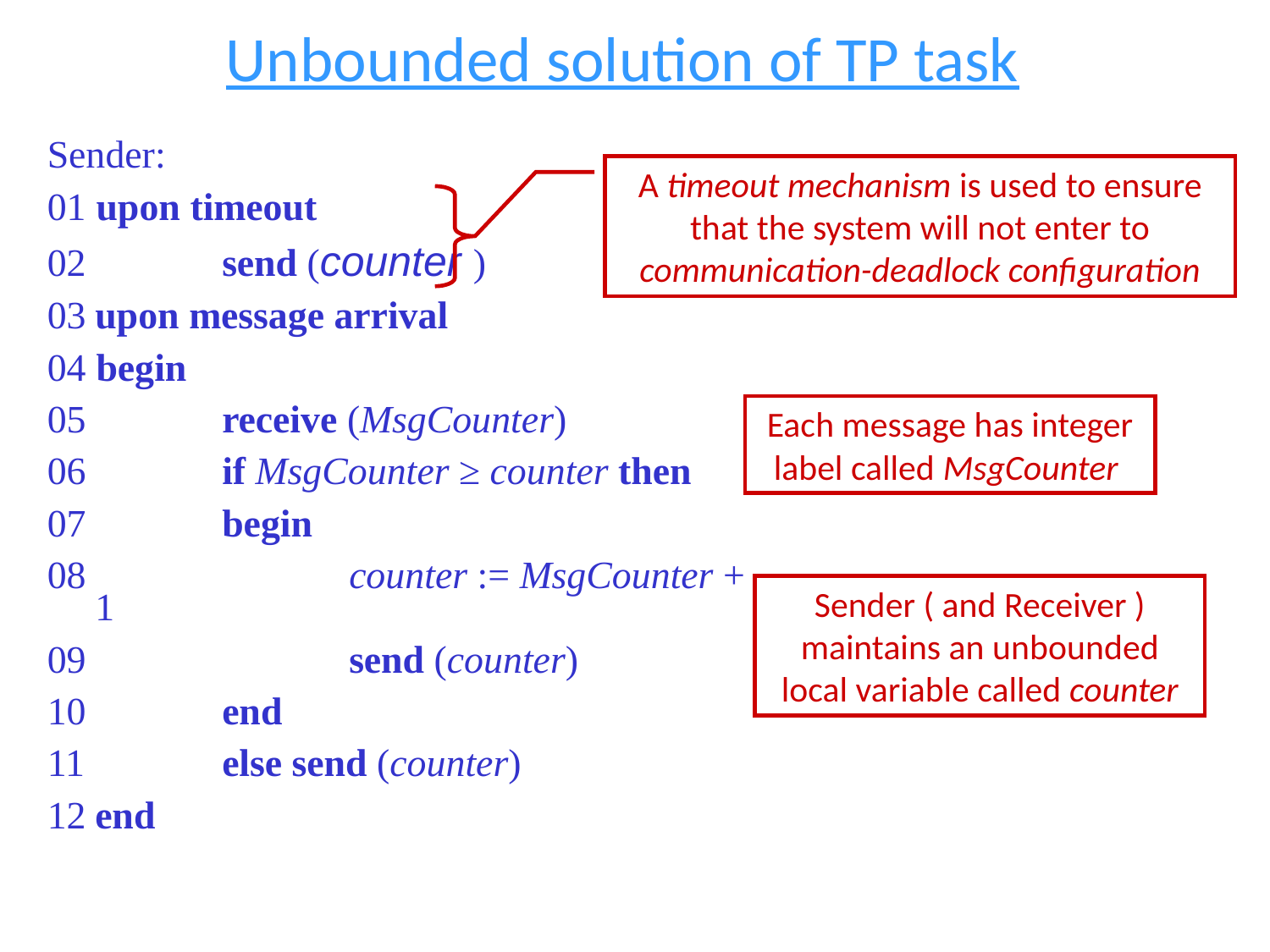

Unbounded solution of TP task
Sender:
01 upon timeout
02 	send (counter )
03	upon message arrival
04 begin
05 	receive (MsgCounter)
06		if MsgCounter ≥ counter then
07		begin
08			counter := MsgCounter + 1
09			send (counter)
10		end
11		else send (counter)
12	end

A timeout mechanism is used to ensure that the system will not enter to communication-deadlock configuration

Each message has integer label called MsgCounter
Sender ( and Receiver ) maintains an unbounded local variable called counter